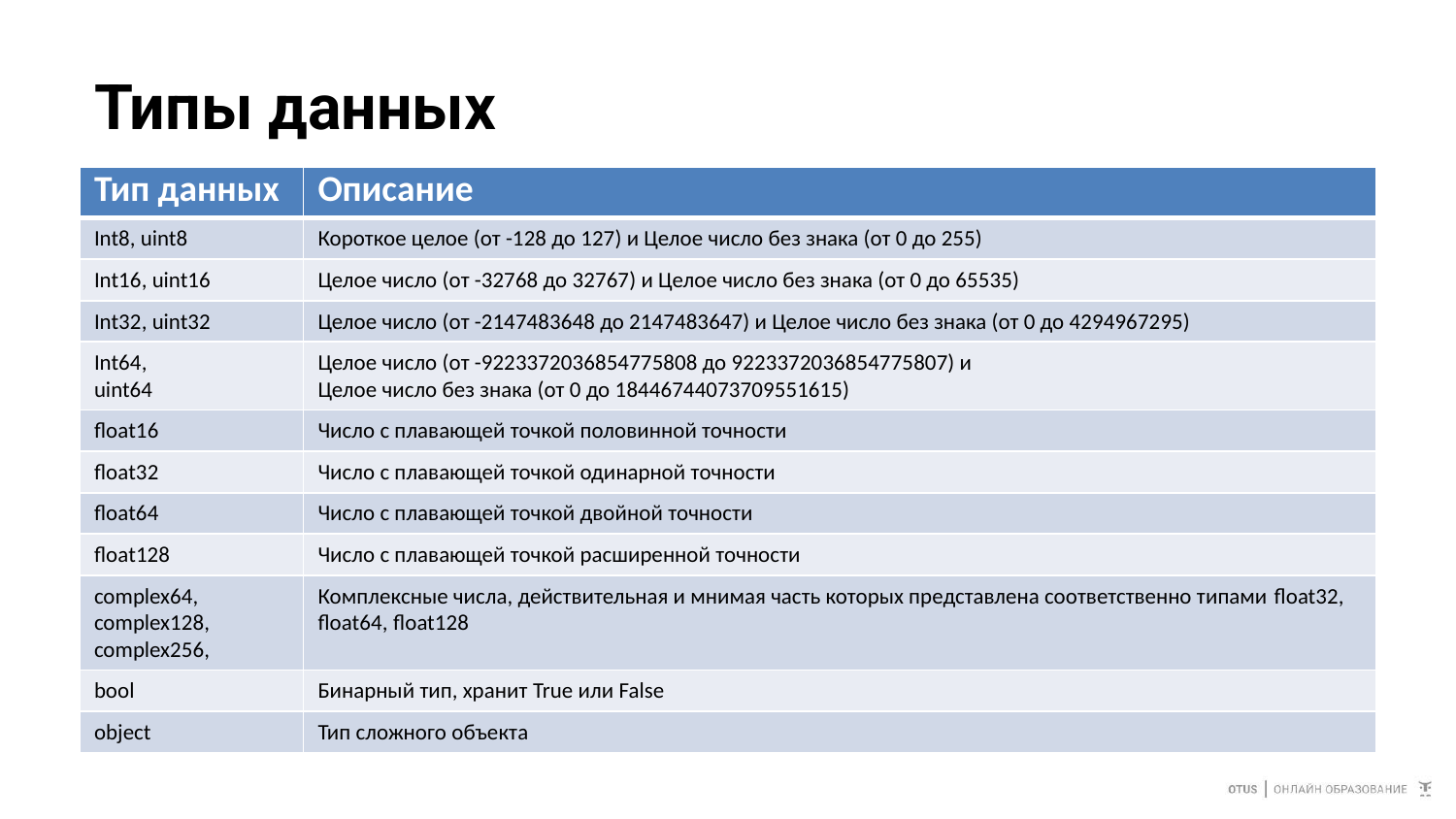

# Типы данных
| Тип данных | Описание |
| --- | --- |
| Int8, uint8 | Короткое целое (от -128 до 127) и Целое число без знака (от 0 до 255) |
| Int16, uint16 | Целое число (от -32768 до 32767) и Целое число без знака (от 0 до 65535) |
| Int32, uint32 | Целое число (от -2147483648 до 2147483647) и Целое число без знака (от 0 до 4294967295) |
| Int64, uint64 | Целое число (от -9223372036854775808 до 9223372036854775807) и Целое число без знака (от 0 до 18446744073709551615) |
| float16 | Число с плавающей точкой половинной точности |
| float32 | Число с плавающей точкой одинарной точности |
| float64 | Число с плавающей точкой двойной точности |
| float128 | Число с плавающей точкой расширенной точности |
| complex64, complex128, complex256, | Комплексные числа, действительная и мнимая часть которых представлена соответственно типами float32, float64, float128 |
| bool | Бинарный тип, хранит True или False |
| object | Тип сложного объекта |